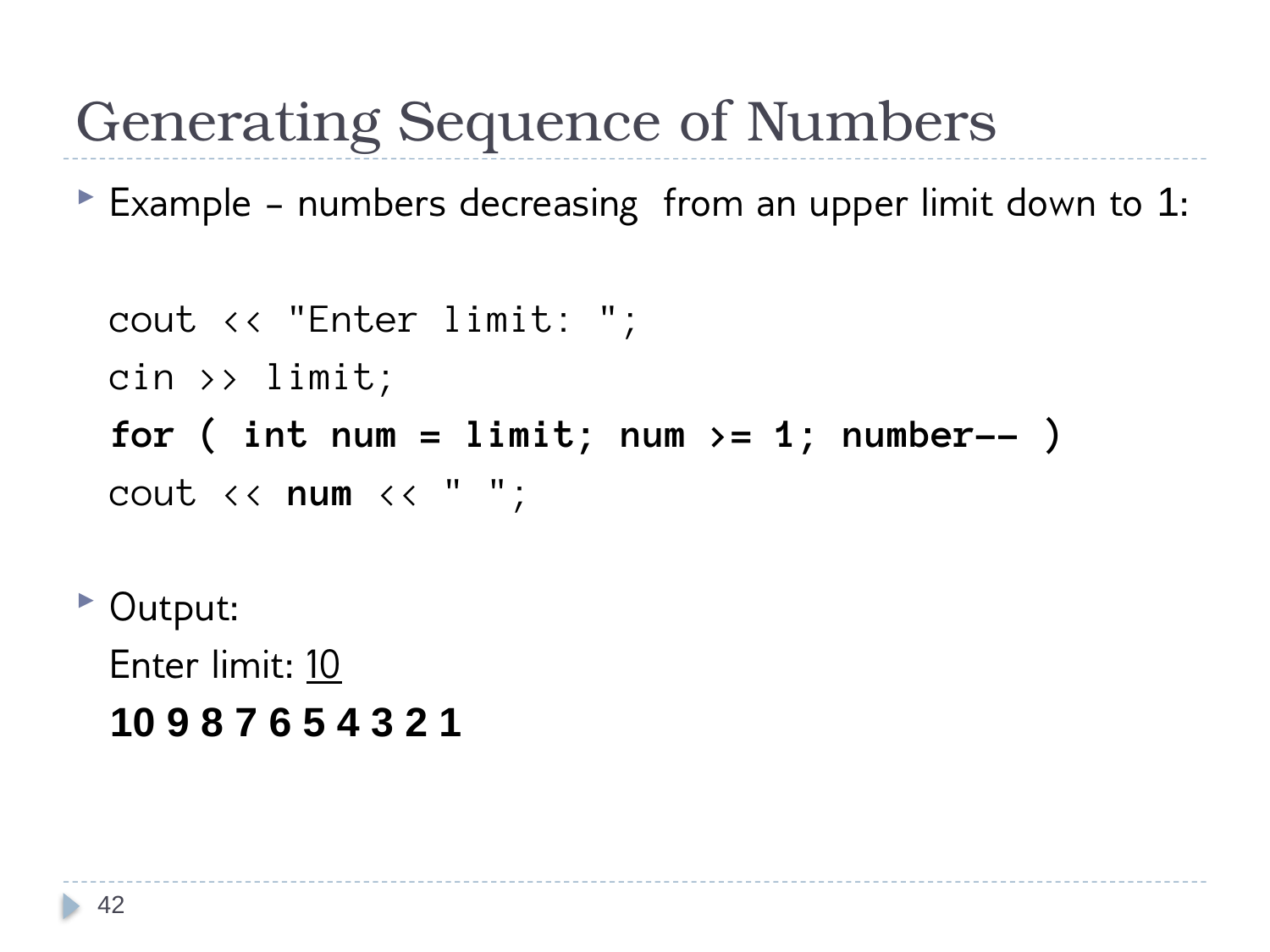

# Generating Sequence of Numbers
Example – numbers decreasing  from an upper limit down to 1:

	cout << "Enter limit: ";
	cin >> limit;
	for ( int num = limit; num >= 1; number-- )
		cout << num << " ";

Output:
	Enter limit: 10
	10 9 8 7 6 5 4 3 2 1

42